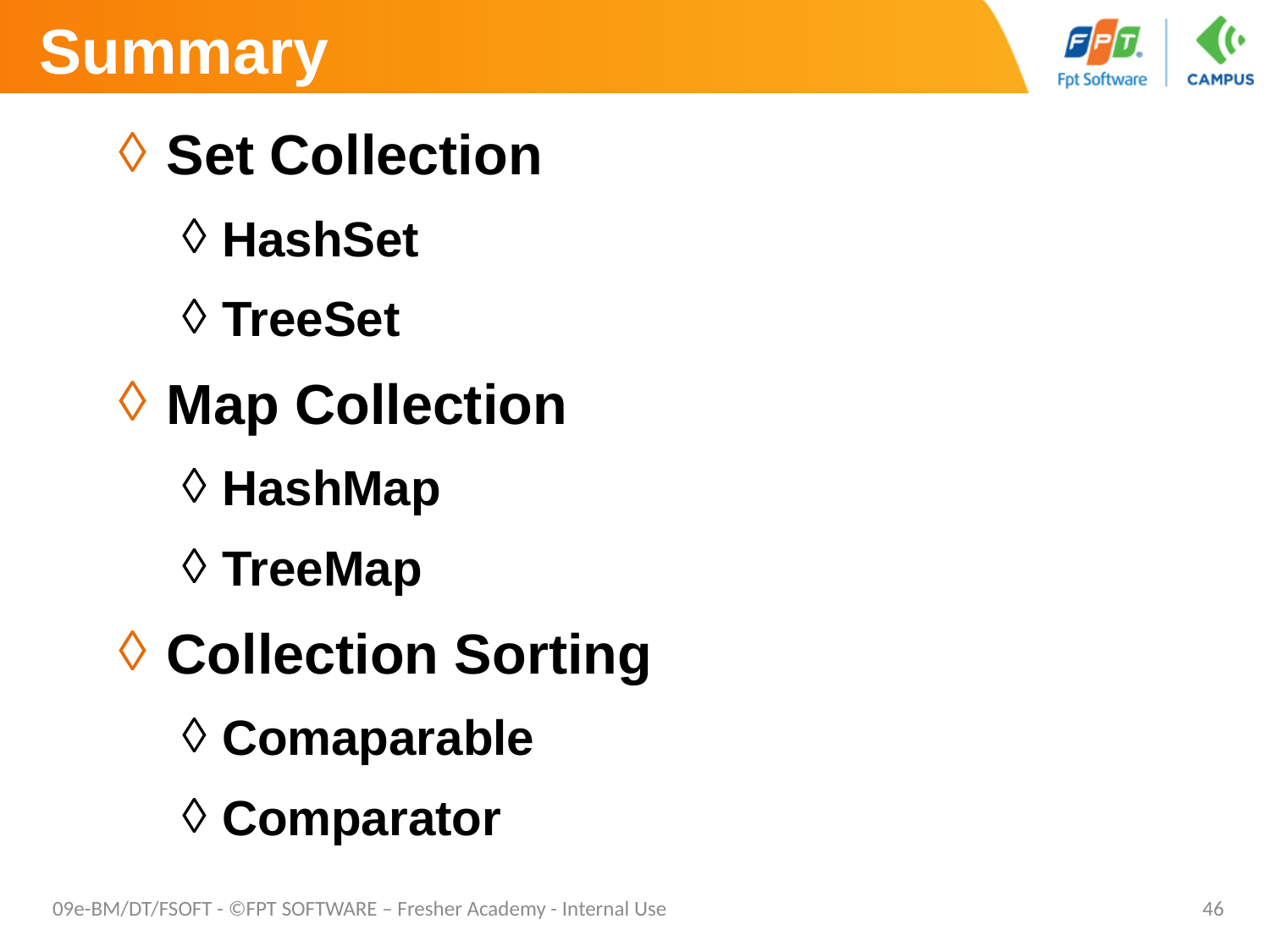

# Summary
Set Collection
HashSet
TreeSet
Map Collection
HashMap
TreeMap
Collection Sorting
Comaparable
Comparator
09e-BM/DT/FSOFT - ©FPT SOFTWARE – Fresher Academy - Internal Use
46